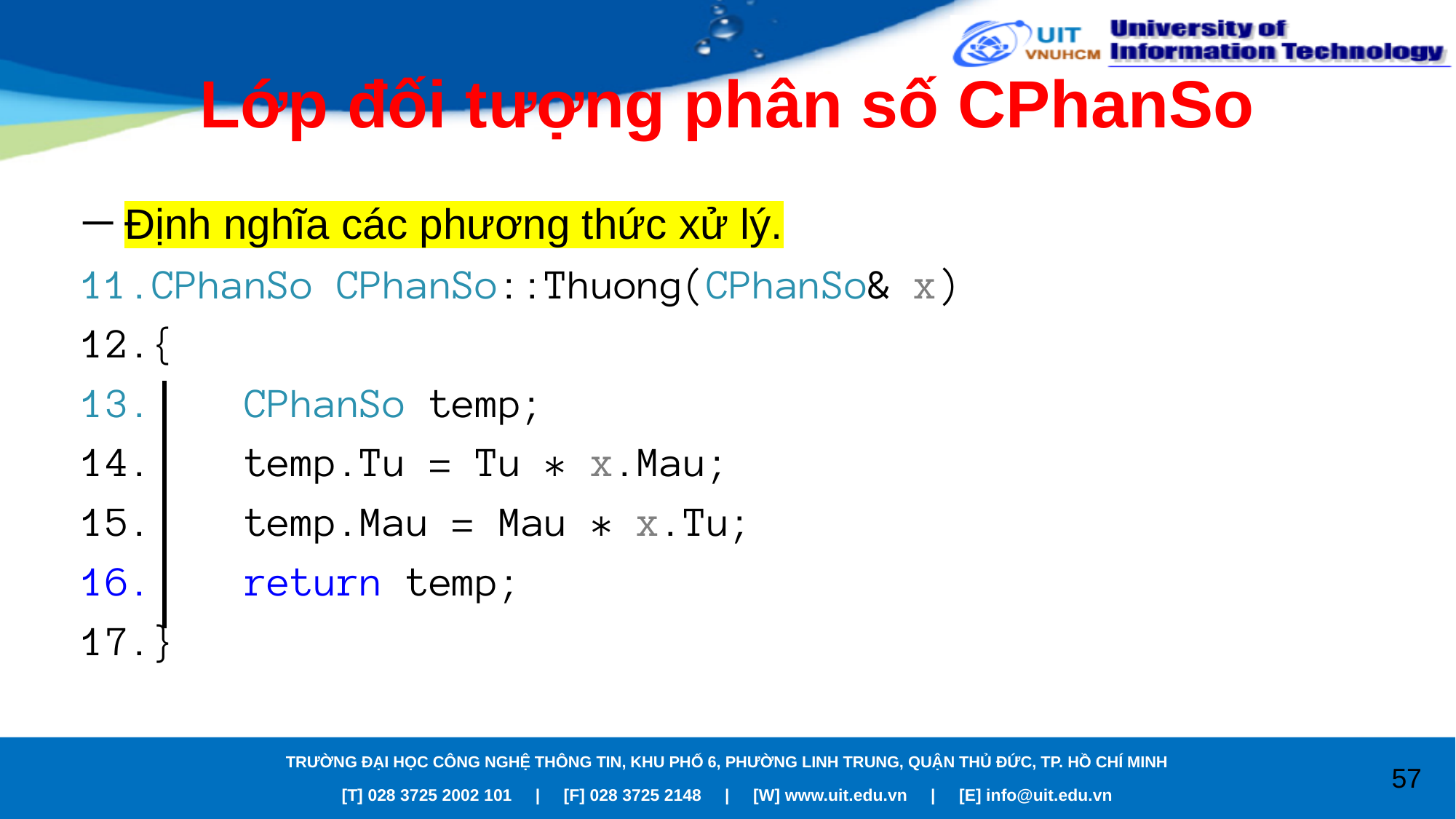

# Lớp đối tượng phân số CPhanSo
Định nghĩa các phương thức xử lý.
CPhanSo CPhanSo::Thuong(CPhanSo& x)
{
    CPhanSo temp;
    temp.Tu = Tu * x.Mau;
    temp.Mau = Mau * x.Tu;
    return temp;
}